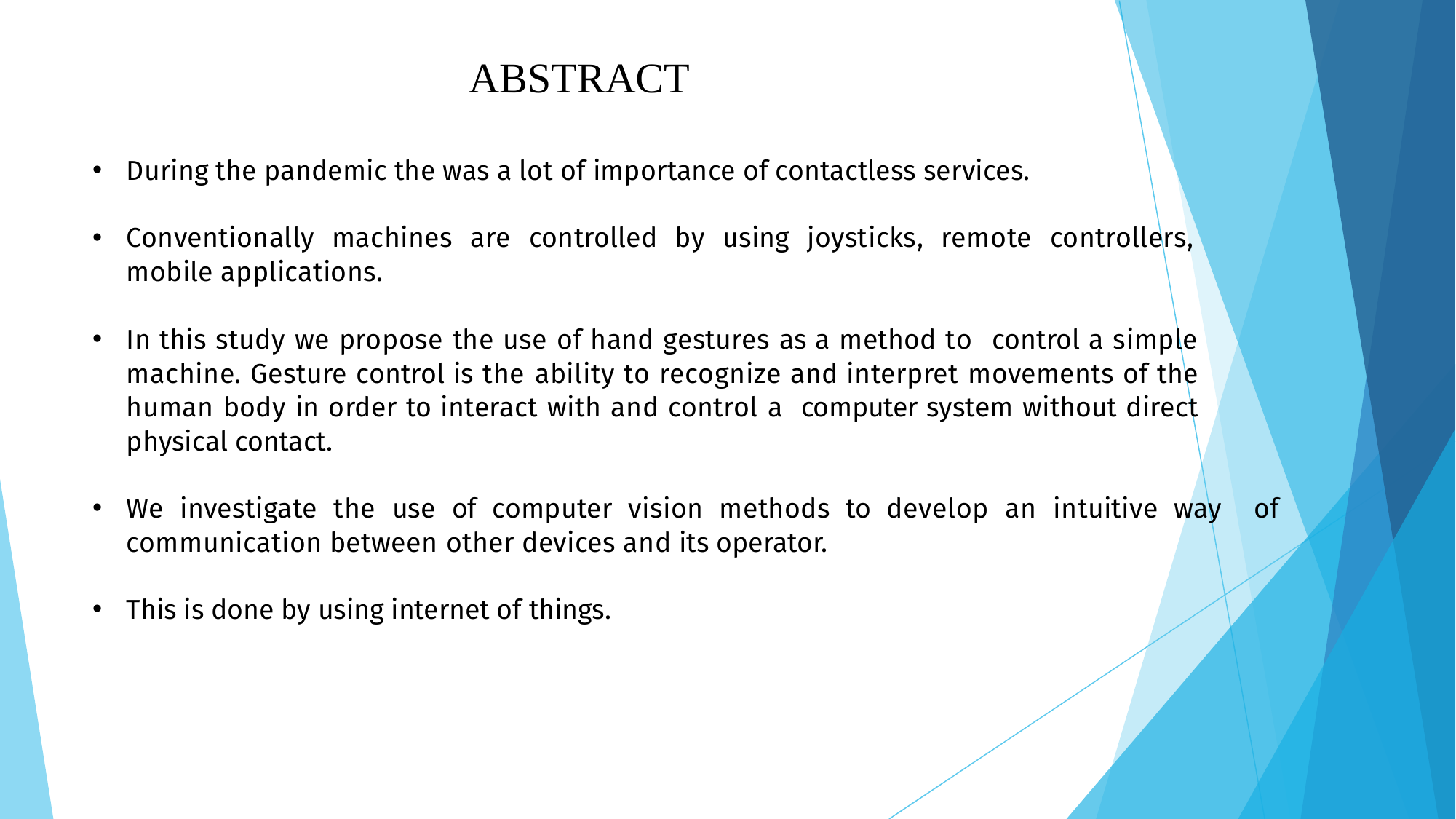

# ABSTRACT

During the pandemic the was a lot of importance of contactless services.

Conventionally machines are controlled by using joysticks, remote controllers,  mobile applications.

In this study we propose the use of hand gestures as a method to  control a simple machine. Gesture control is the ability to recognize and interpret movements of the human body in order to interact with and control a  computer system without direct physical contact.

We investigate the use of computer vision methods to develop an intuitive way  of communication between other devices and its operator.

This is done by using internet of things.